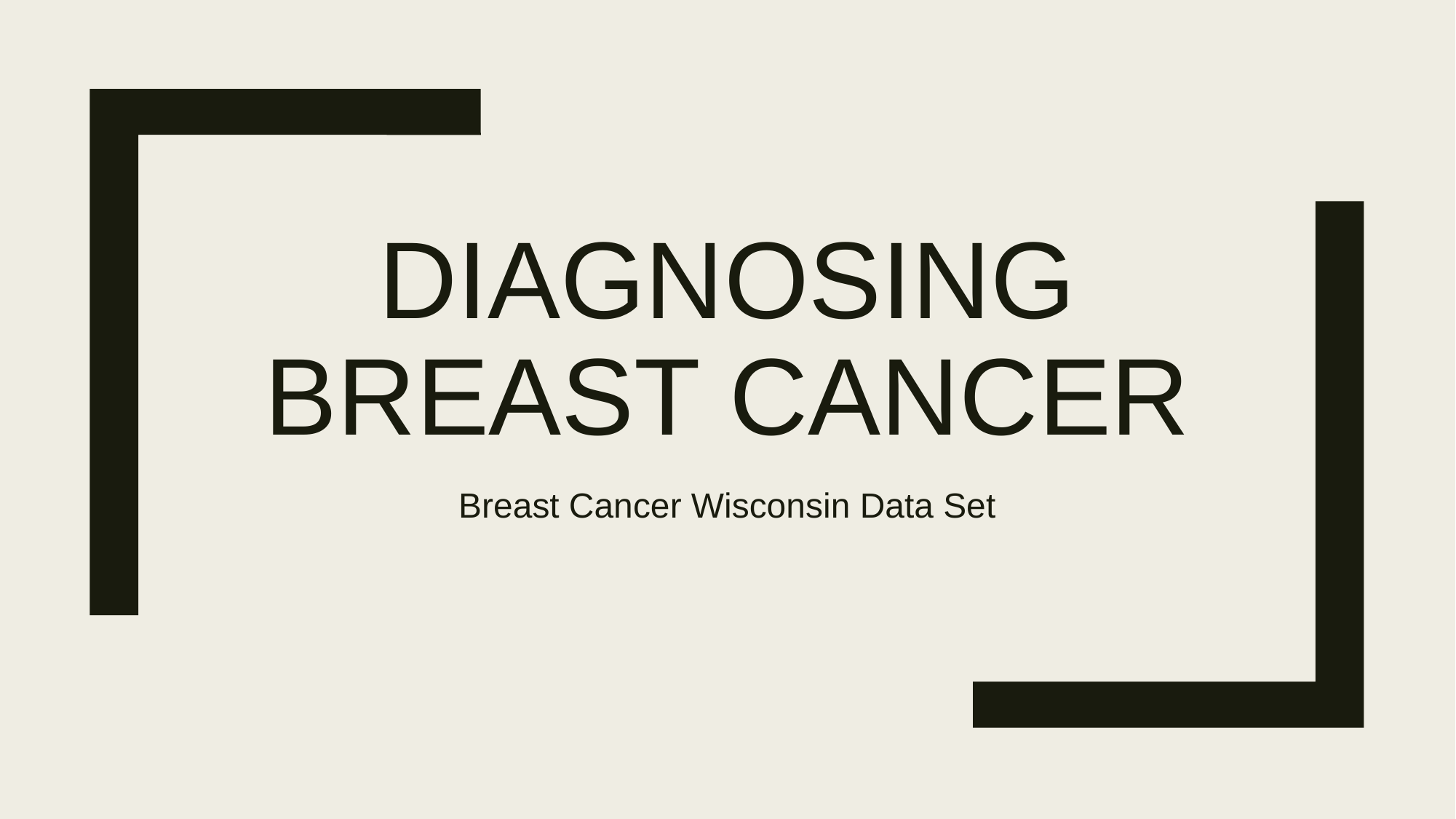

# Diagnosing Breast Cancer
Breast Cancer Wisconsin Data Set